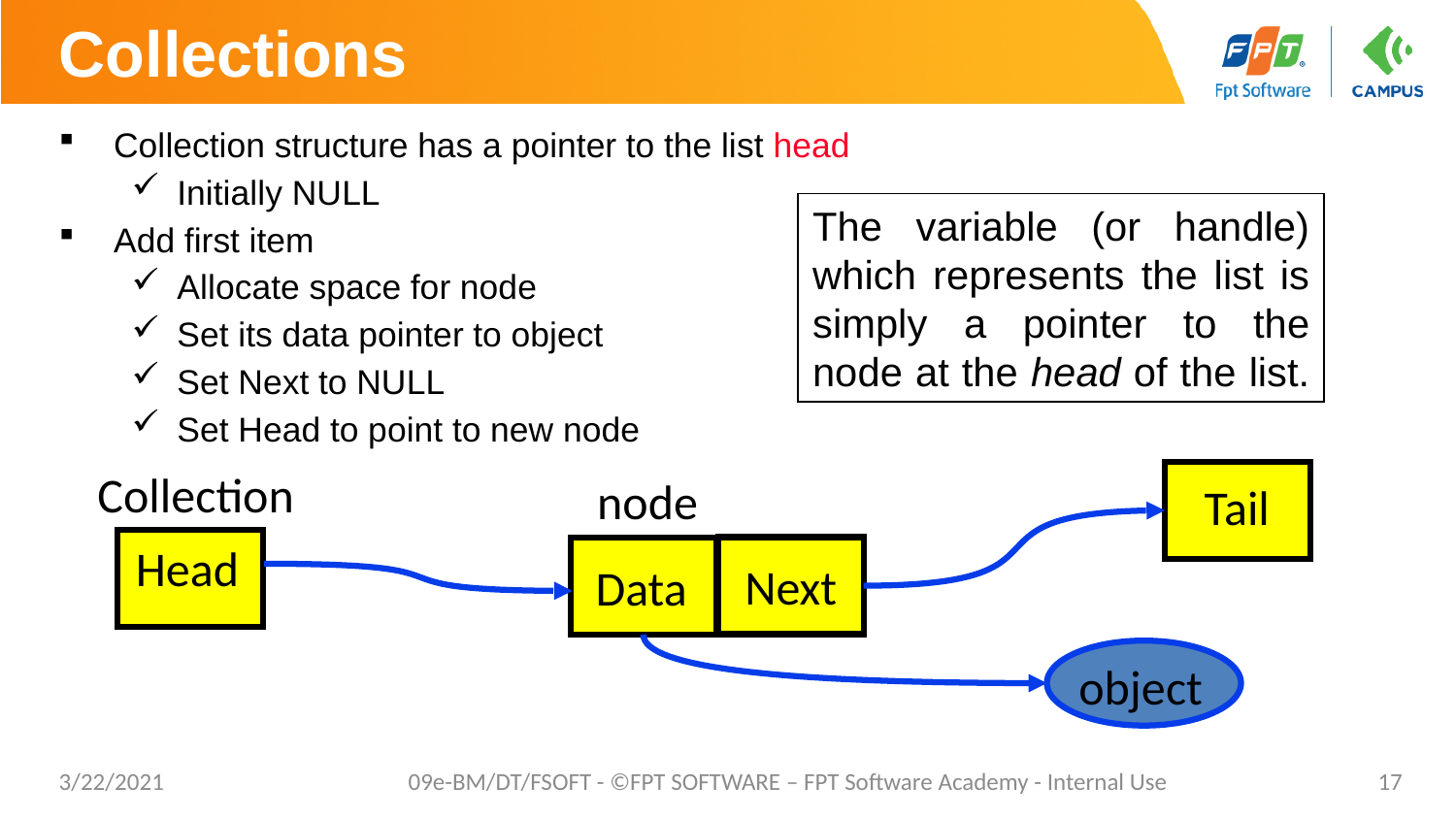

# Collections
Collection structure has a pointer to the list head
Initially NULL
Add first item
Allocate space for node
Set its data pointer to object
Set Next to NULL
Set Head to point to new node

The variable (or handle) which represents the list is simply a pointer to the node at the head of the list.
Collection

node
Tail

Head

Next
Data

object
3/22/2021
09e-BM/DT/FSOFT - ©FPT SOFTWARE – FPT Software Academy - Internal Use
17